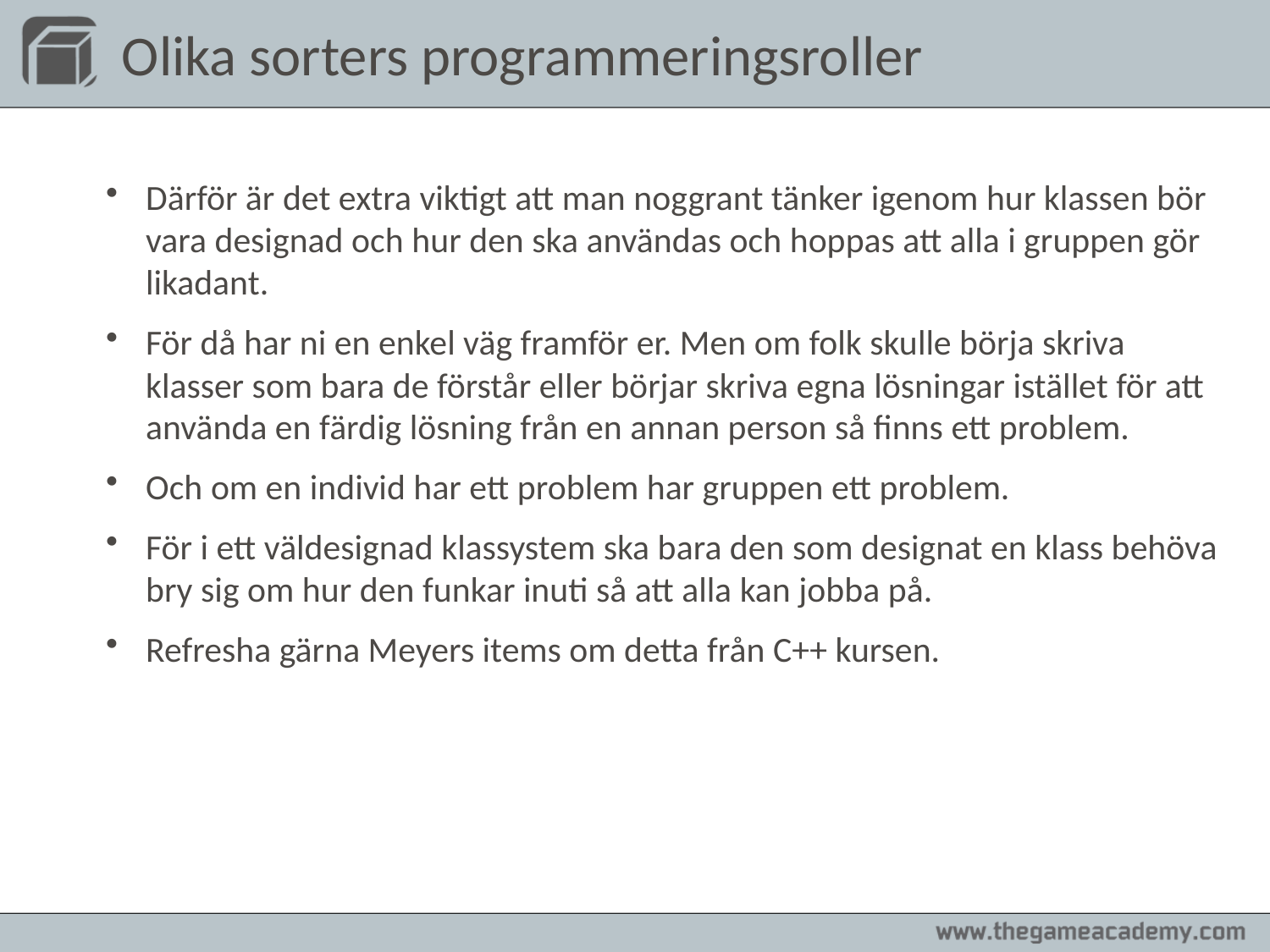

# Olika sorters programmeringsroller

Därför är det extra viktigt att man noggrant tänker igenom hur klassen bör vara designad och hur den ska användas och hoppas att alla i gruppen gör likadant.
För då har ni en enkel väg framför er. Men om folk skulle börja skriva klasser som bara de förstår eller börjar skriva egna lösningar istället för att använda en färdig lösning från en annan person så finns ett problem.
Och om en individ har ett problem har gruppen ett problem.
För i ett väldesignad klassystem ska bara den som designat en klass behöva bry sig om hur den funkar inuti så att alla kan jobba på.
Refresha gärna Meyers items om detta från C++ kursen.